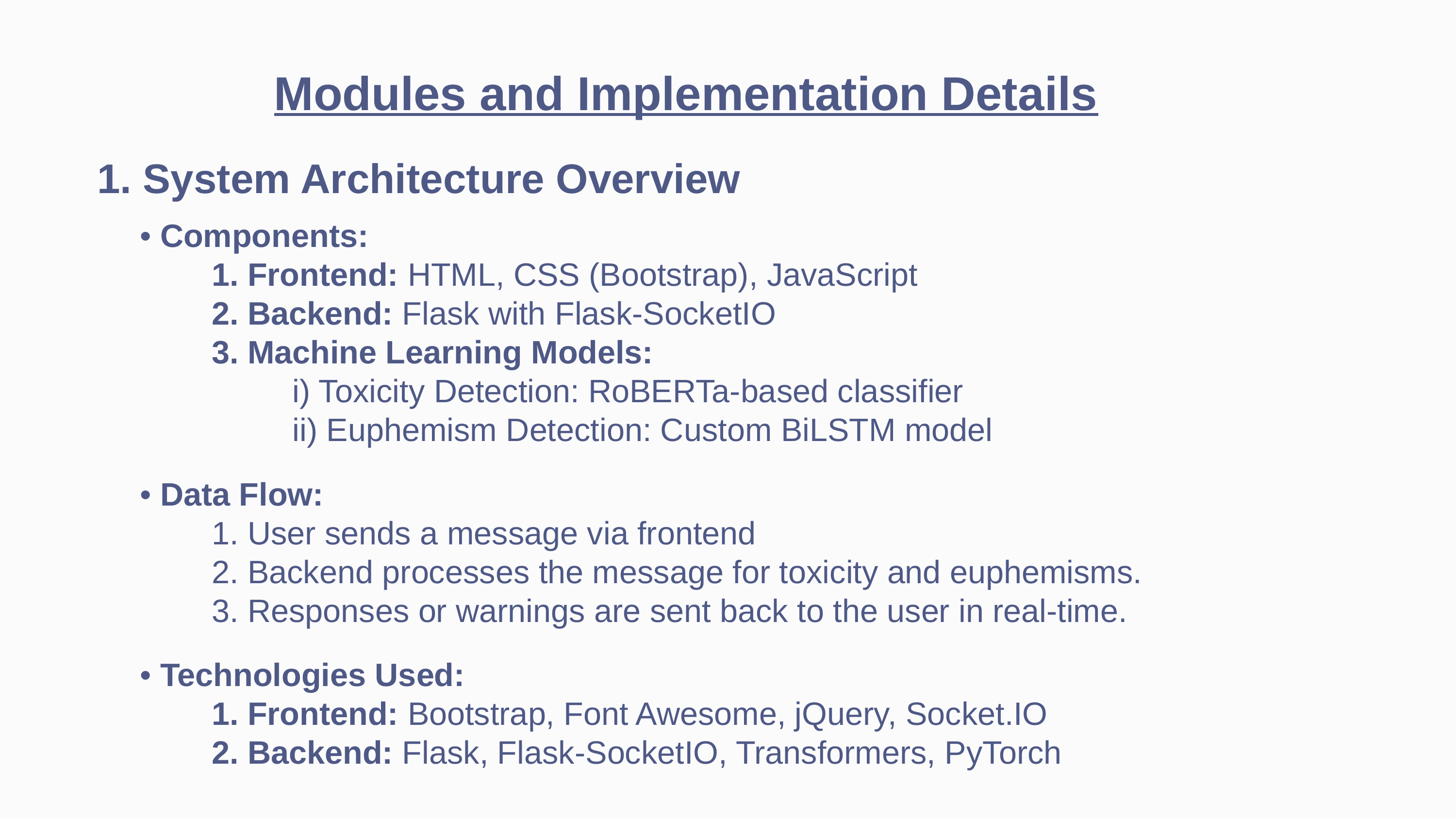

Modules and Implementation Details

1. System Architecture Overview
• Components:
        1. Frontend: HTML, CSS (Bootstrap), JavaScript
        2. Backend: Flask with Flask-SocketIO
        3. Machine Learning Models:
                 i) Toxicity Detection: RoBERTa-based classifier
                 ii) Euphemism Detection: Custom BiLSTM model

• Data Flow:
        1. User sends a message via frontend
        2. Backend processes the message for toxicity and euphemisms.
        3. Responses or warnings are sent back to the user in real-time.

• Technologies Used:
        1. Frontend: Bootstrap, Font Awesome, jQuery, Socket.IO
        2. Backend: Flask, Flask-SocketIO, Transformers, PyTorch